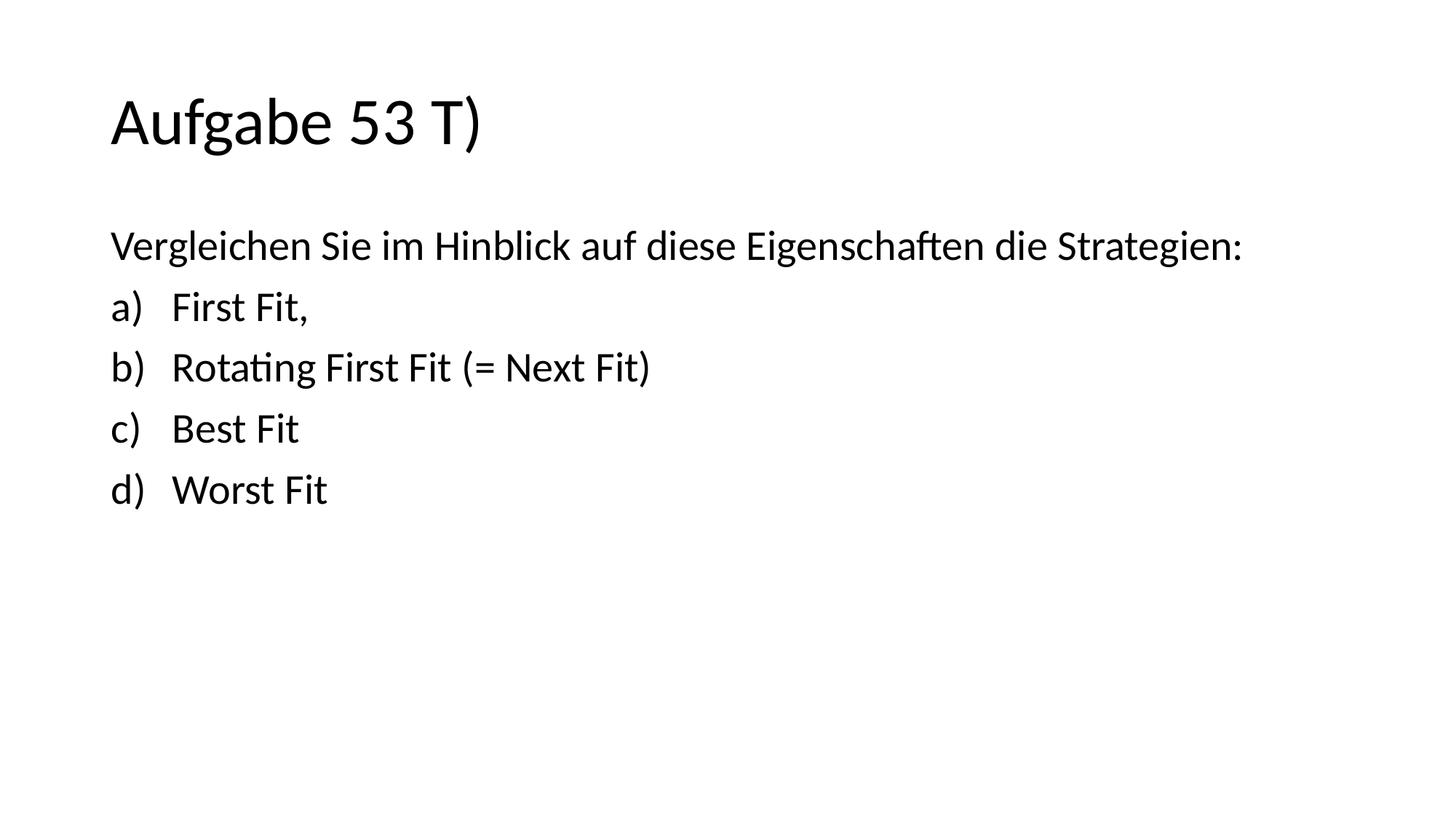

# Aufgabe 53 T)
Vergleichen Sie im Hinblick auf diese Eigenschaften die Strategien:
First Fit,
Rotating First Fit (= Next Fit)
Best Fit
Worst Fit